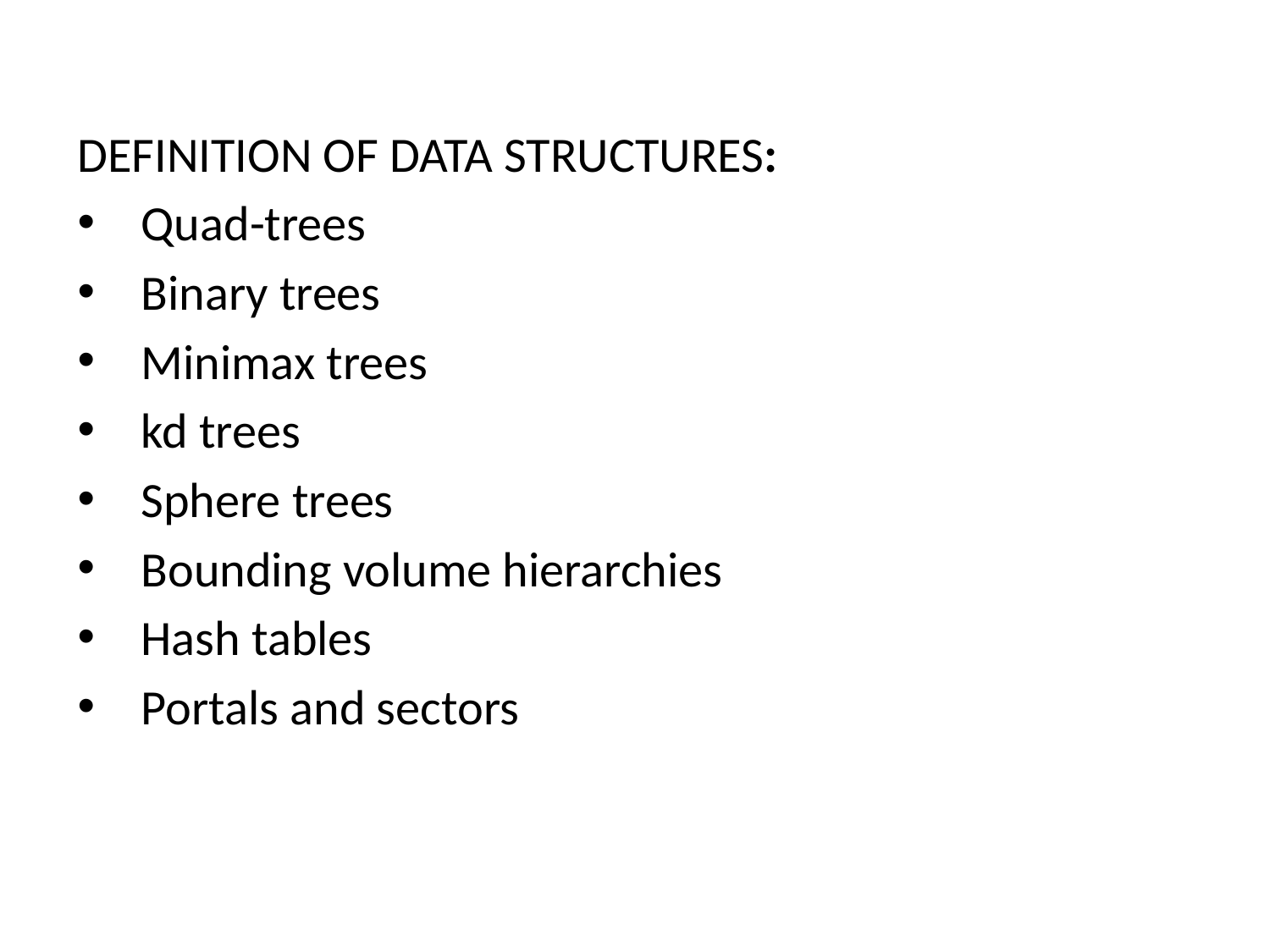

DEFINITION OF DATA STRUCTURES:
Quad-trees
Binary trees
Minimax trees
kd trees
Sphere trees
Bounding volume hierarchies
Hash tables
Portals and sectors
# Data Structures and Algorithms for Game Programming